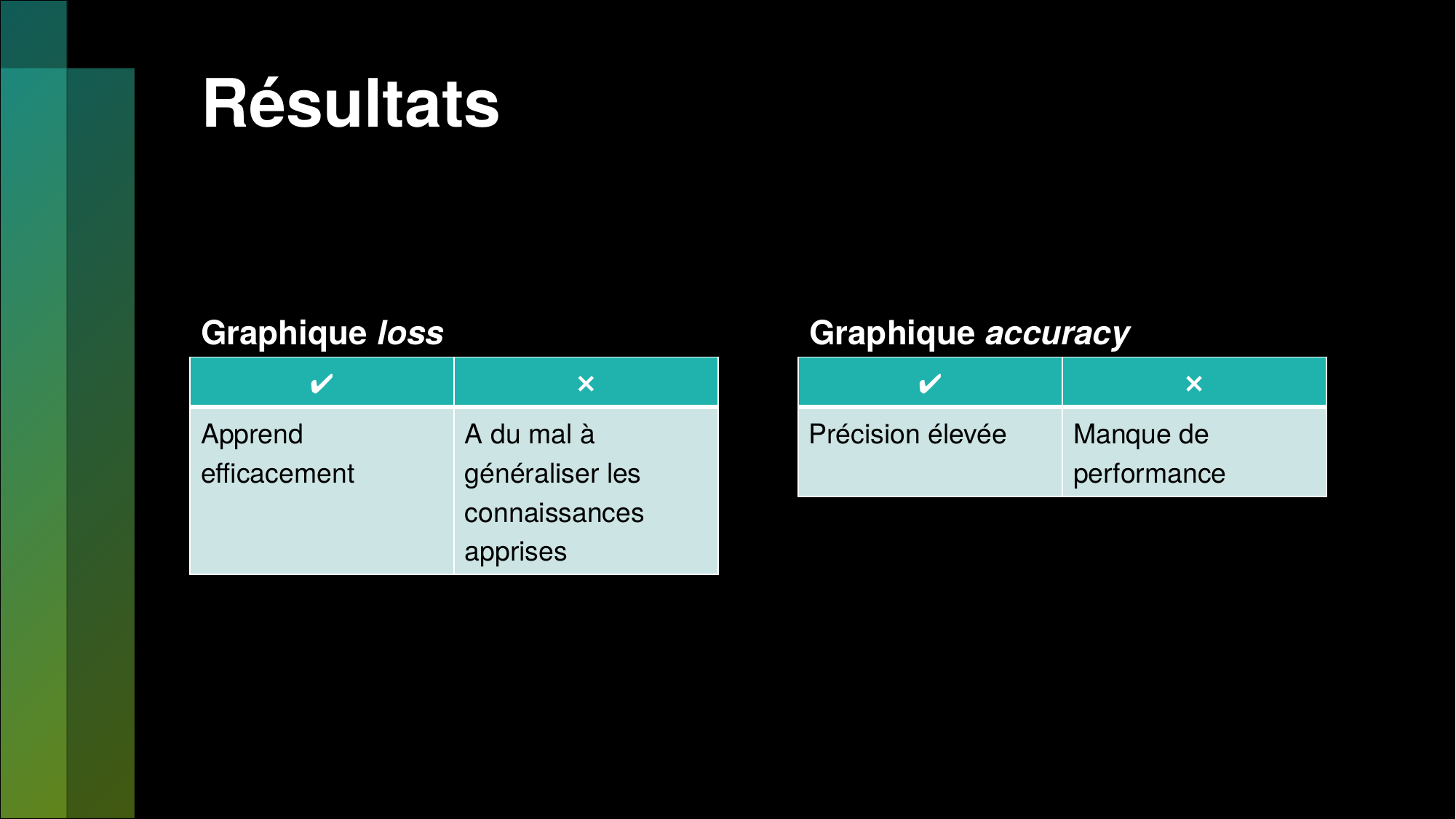

# Résultats
Graphique loss
Graphique accuracy
| ✔️ | ❌ |
| --- | --- |
| Apprend efficacement | A du mal à généraliser les connaissances apprises |
| ✔️ | ❌ |
| --- | --- |
| Précision élevée | Manque de performance |